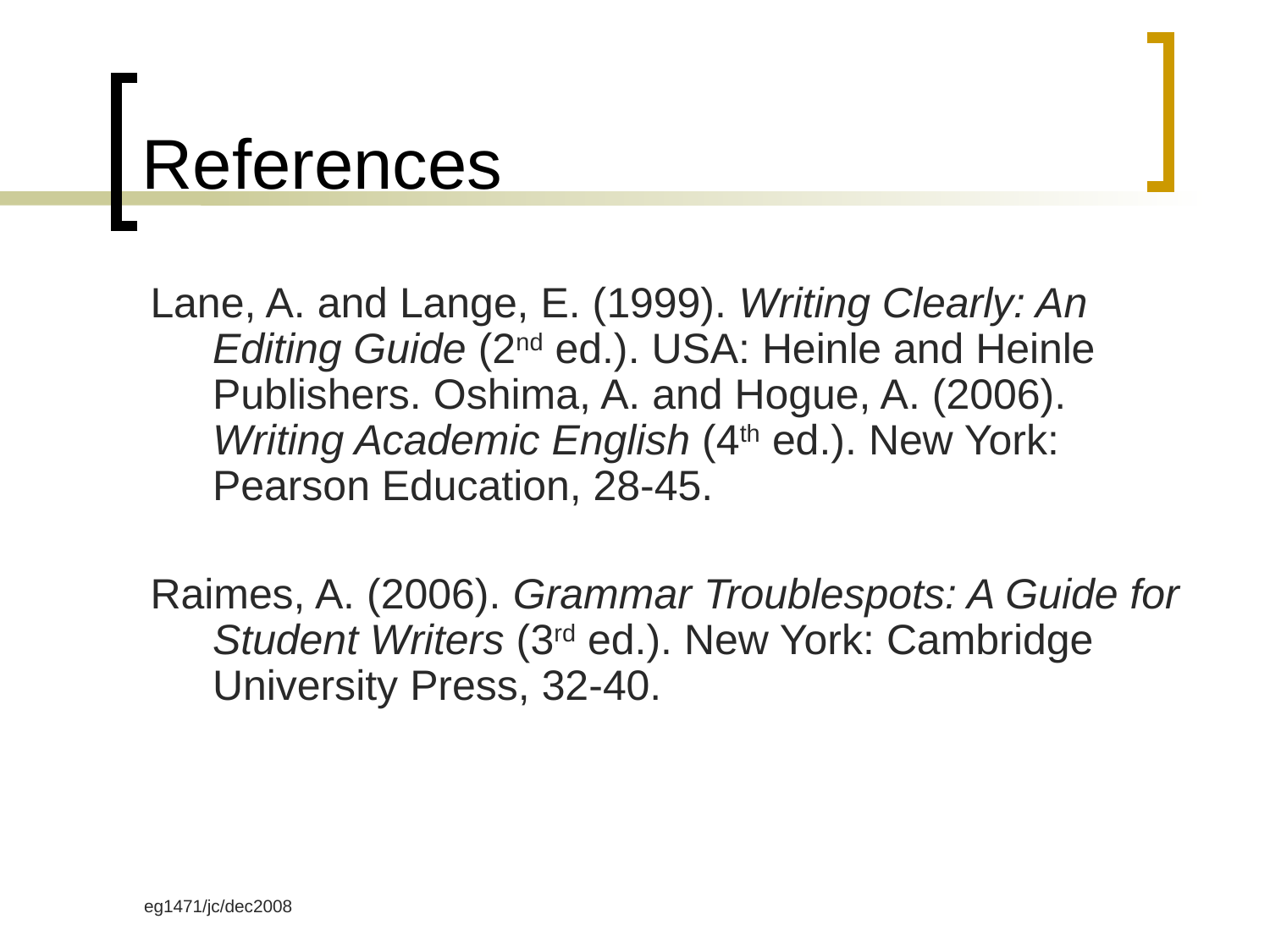

# References
Lane, A. and Lange, E. (1999). Writing Clearly: An Editing Guide (2nd ed.). USA: Heinle and Heinle Publishers. Oshima, A. and Hogue, A. (2006). Writing Academic English (4th ed.). New York: Pearson Education, 28-45.

Raimes, A. (2006). Grammar Troublespots: A Guide for Student Writers (3rd ed.). New York: Cambridge University Press, 32-40.

eg1471/jc/dec2008